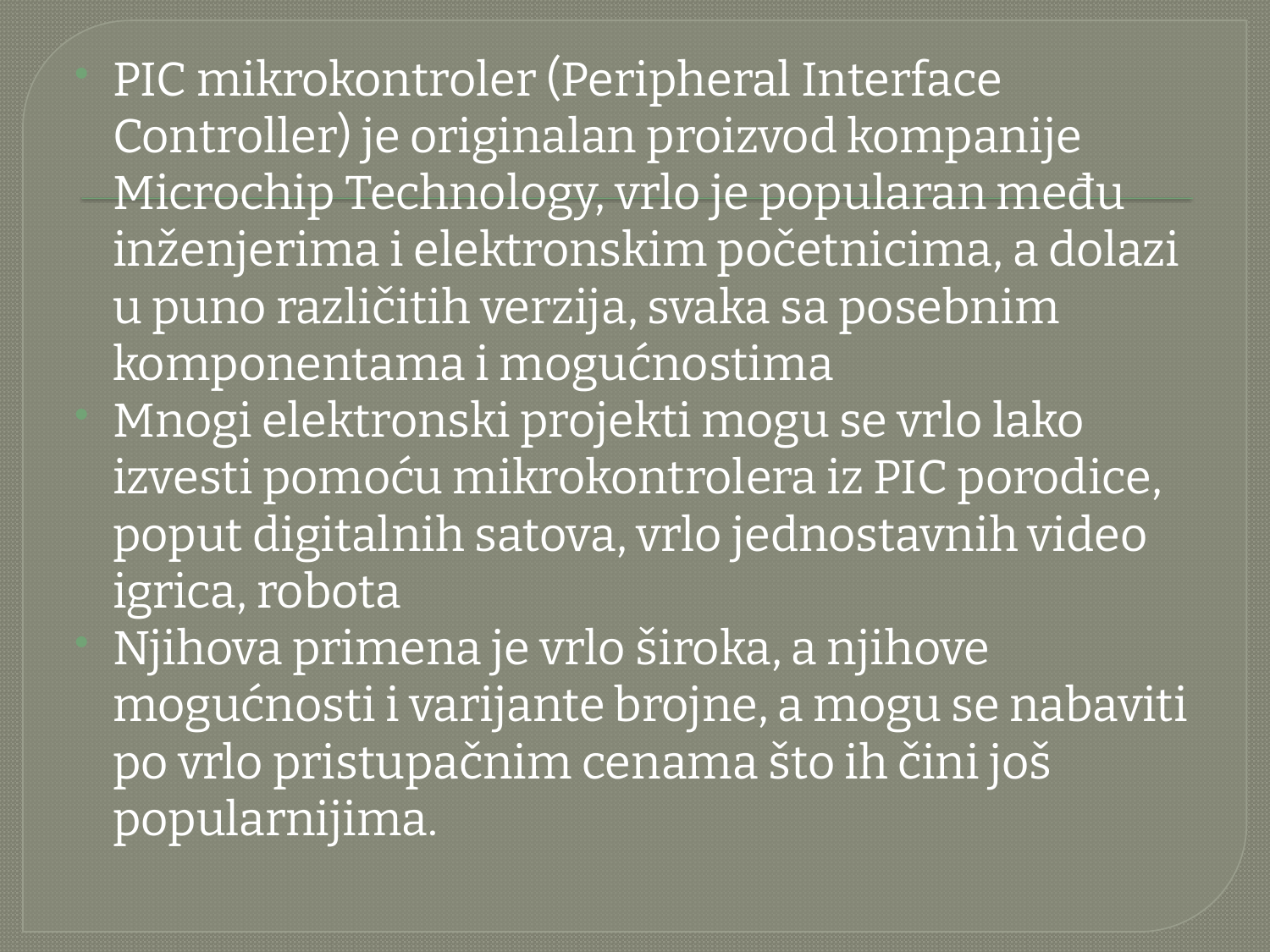

#
PIC mikrokontroler (Peripheral Interface Controller) je originalan proizvod kompanije Microchip Technology, vrlo je popularan među inženjerima i elektronskim početnicima, a dolazi u puno različitih verzija, svaka sa posebnim komponentama i mogućnostima
Mnogi elektronski projekti mogu se vrlo lako izvesti pomoću mikrokontrolera iz PIC porodice, poput digitalnih satova, vrlo jednostavnih video igrica, robota
Njihova primena je vrlo široka, a njihove mogućnosti i varijante brojne, a mogu se nabaviti po vrlo pristupačnim cenama što ih čini još popularnijima.